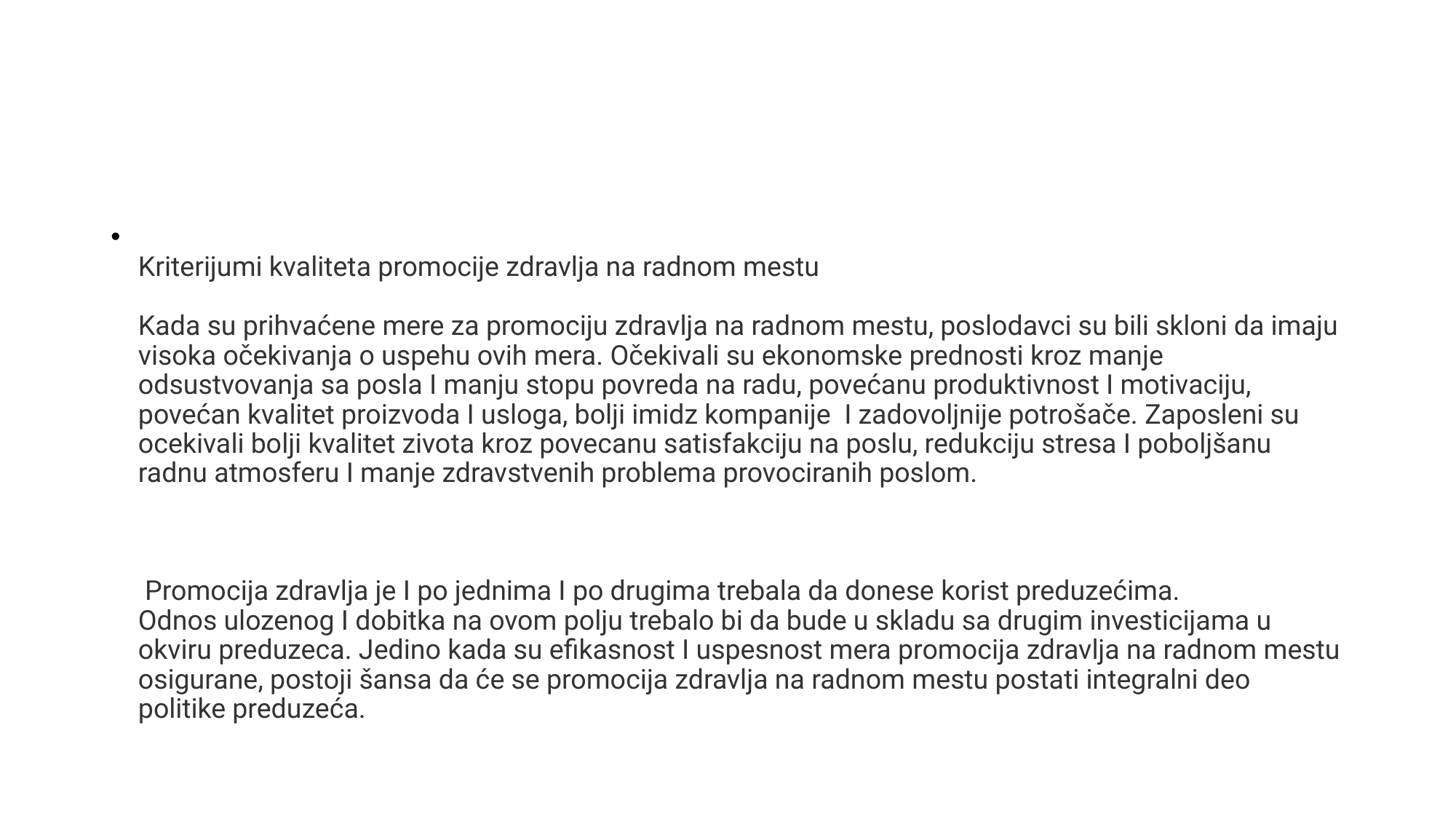

#
Kriterijumi kvaliteta promocije zdravlja na radnom mestu
Kada su prihvaćene mere za promociju zdravlja na radnom mestu, poslodavci su bili skloni da imaju visoka očekivanja o uspehu ovih mera. Očekivali su ekonomske prednosti kroz manje odsustvovanja sa posla I manju stopu povreda na radu, povećanu produktivnost I motivaciju, povećan kvalitet proizvoda I usloga, bolji imidz kompanije  I zadovoljnije potrošače. Zaposleni su ocekivali bolji kvalitet zivota kroz povecanu satisfakciju na poslu, redukciju stresa I poboljšanu radnu atmosferu I manje zdravstvenih problema provociranih poslom.
 Promocija zdravlja je I po jednima I po drugima trebala da donese korist preduzećima.
Odnos ulozenog I dobitka na ovom polju trebalo bi da bude u skladu sa drugim investicijama u okviru preduzeca. Jedino kada su efikasnost I uspesnost mera promocija zdravlja na radnom mestu osigurane, postoji šansa da će se promocija zdravlja na radnom mestu postati integralni deo politike preduzeća.